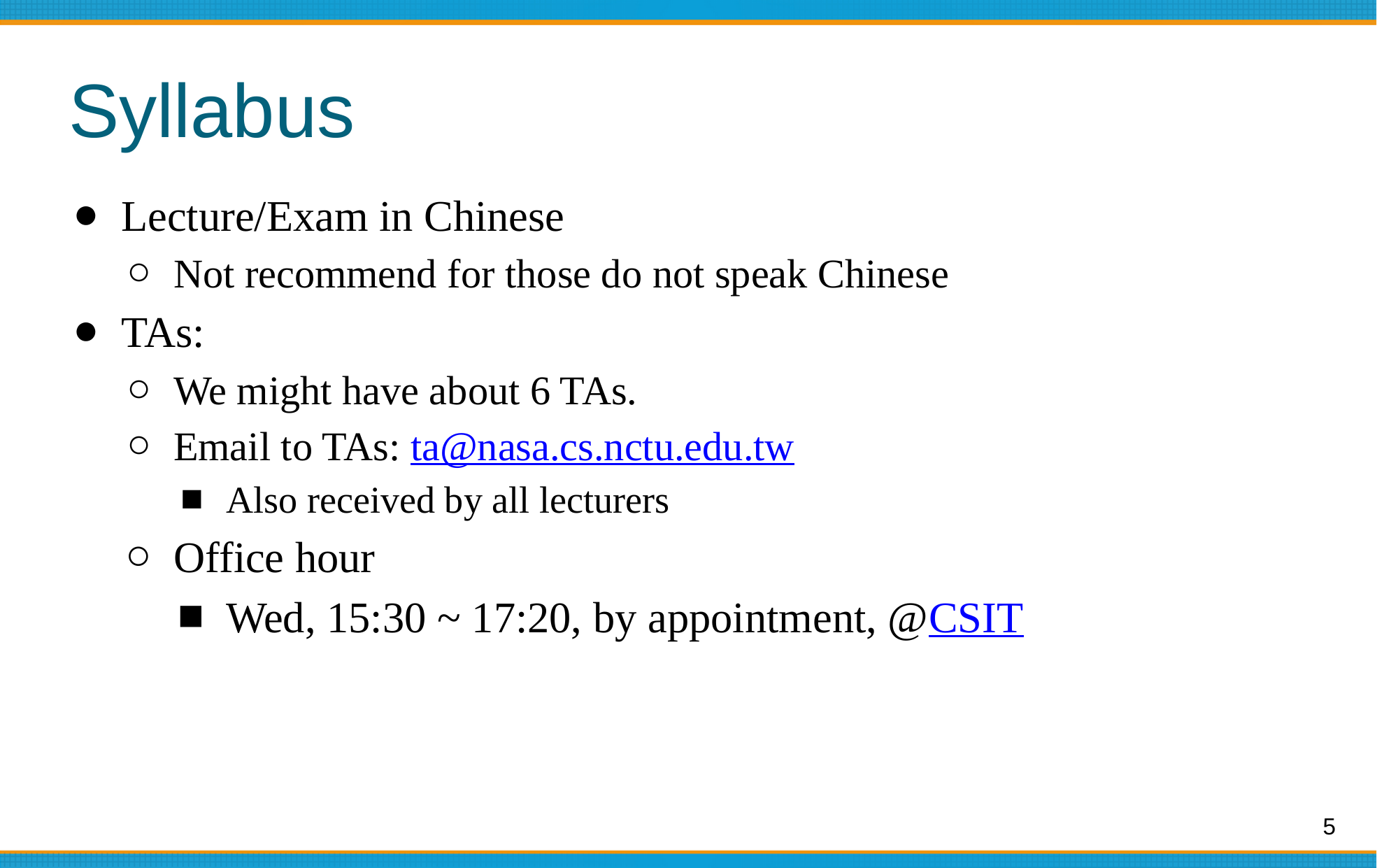

# Syllabus
Lecture/Exam in Chinese
Not recommend for those do not speak Chinese
TAs:
We might have about 6 TAs.
Email to TAs: ta@nasa.cs.nctu.edu.tw
Also received by all lecturers
Office hour
Wed, 15:30 ~ 17:20, by appointment, @CSIT
5